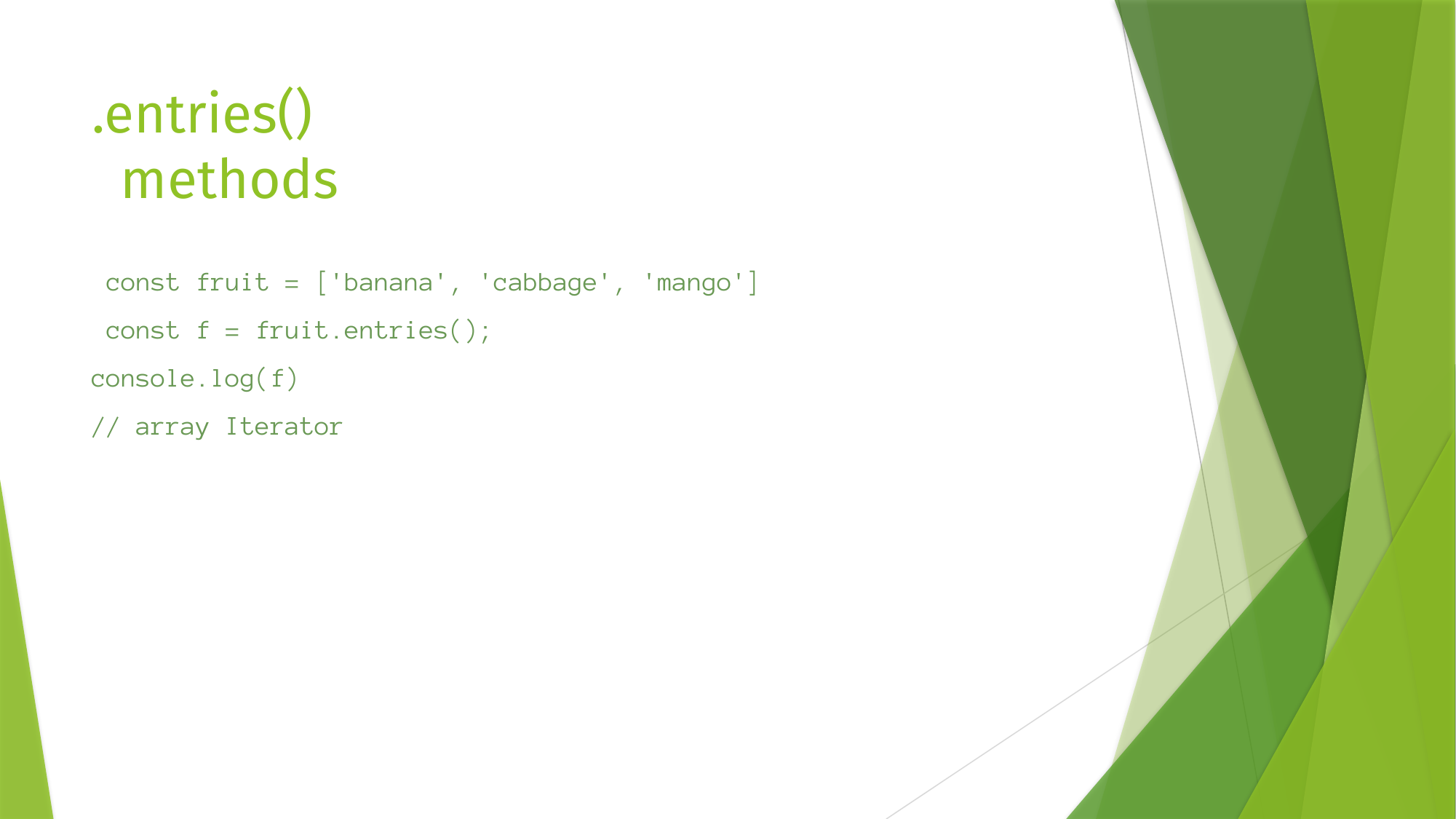

# .entries() methods
 const fruit = ['banana', 'cabbage', 'mango']
 const f = fruit.entries();
console.log(f)
// array Iterator